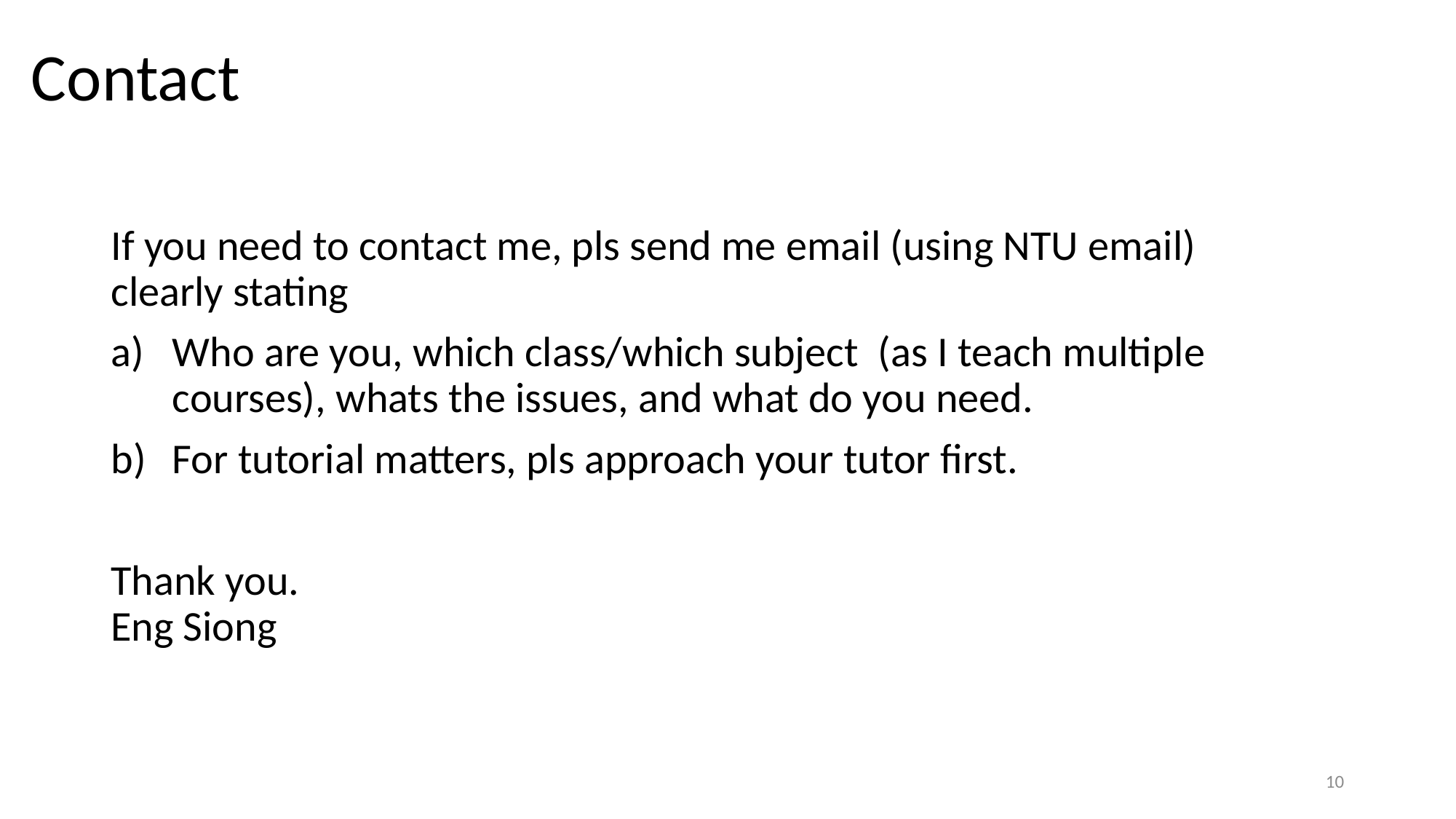

# Contact
If you need to contact me, pls send me email (using NTU email)
clearly stating
Who are you, which class/which subject  (as I teach multiple courses), whats the issues, and what do you need.
For tutorial matters, pls approach your tutor first.

Thank you.
Eng Siong
10